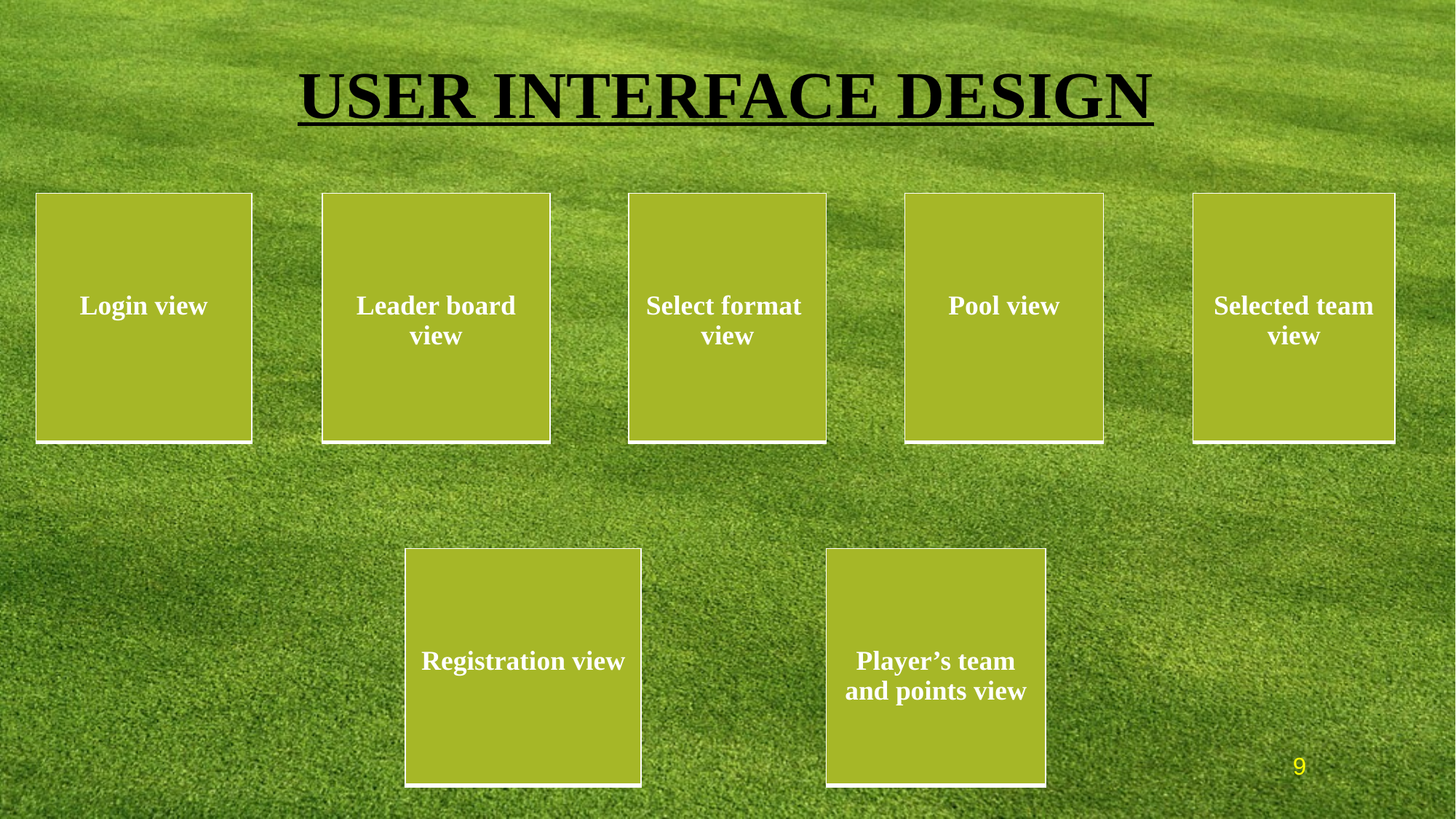

# USER INTERFACE DESIGN
| Login view |
| --- |
| Leader board view |
| --- |
| Select format view |
| --- |
| Pool view |
| --- |
| Selected team view |
| --- |

| Registration view |
| --- |
| Player’s team and points view |
| --- |
9